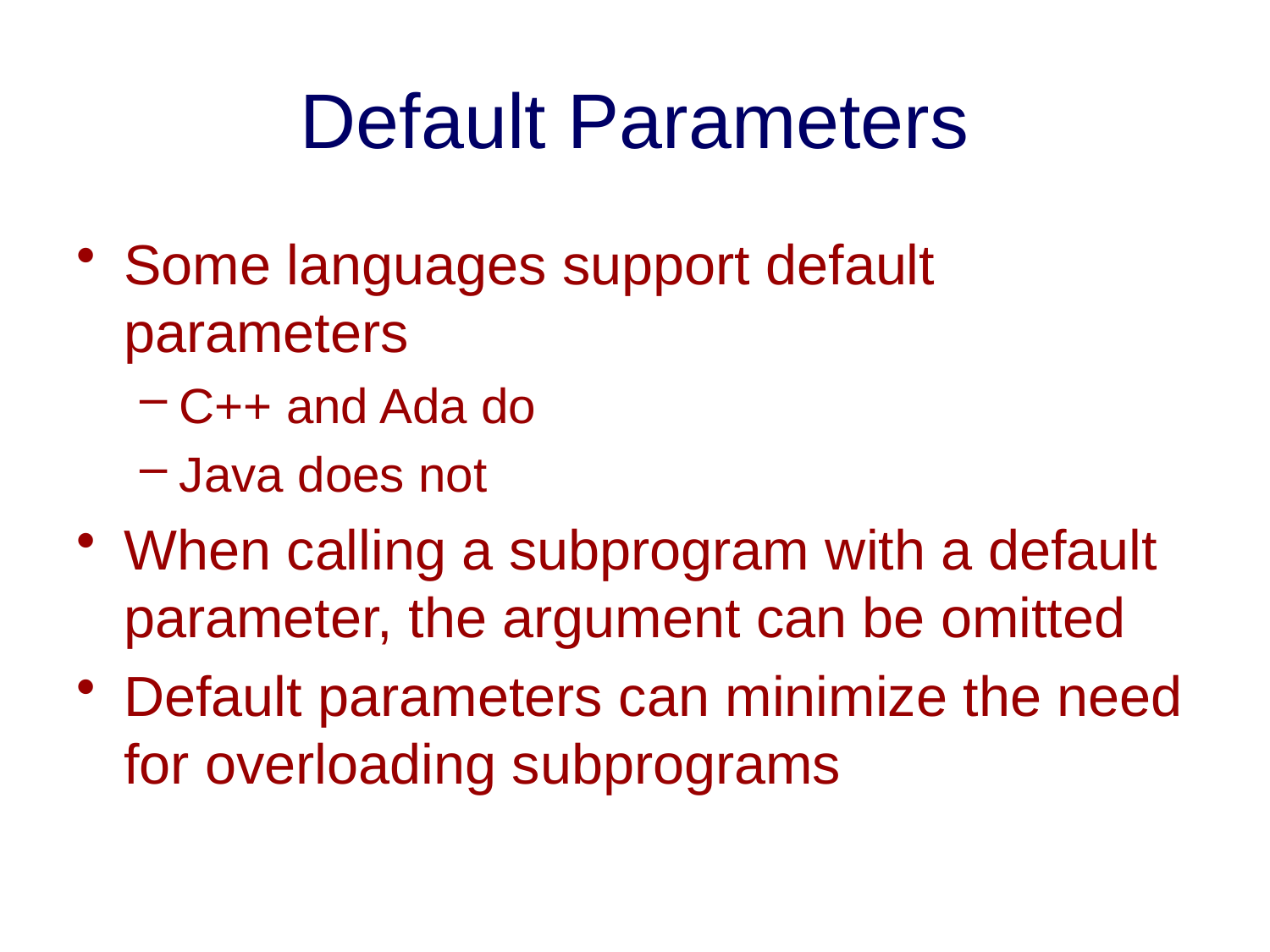

# Default Parameters
Some languages support default parameters
C++ and Ada do
Java does not
When calling a subprogram with a default parameter, the argument can be omitted
Default parameters can minimize the need for overloading subprograms